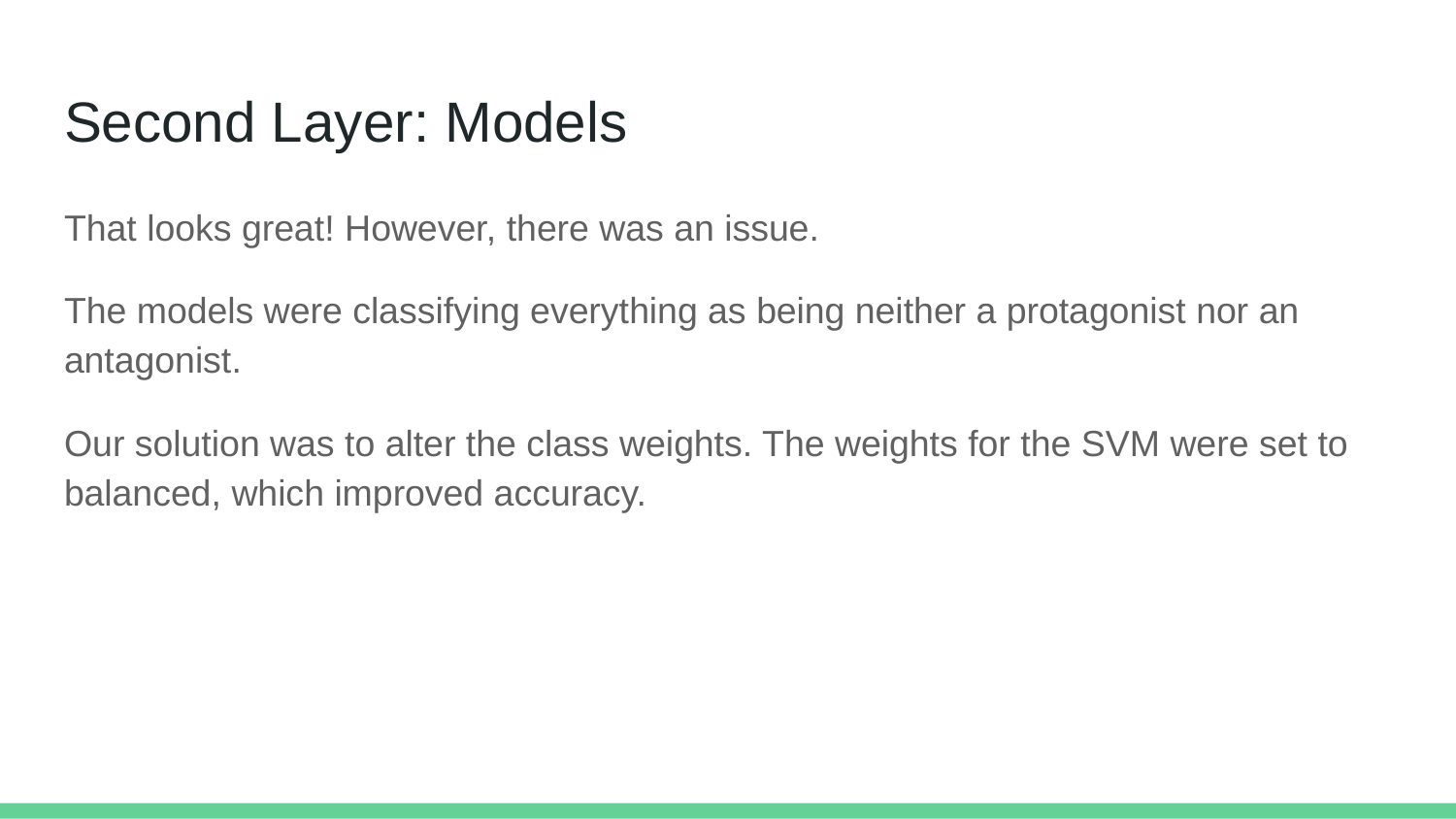

# Second Layer: Models

That looks great! However, there was an issue.
The models were classifying everything as being neither a protagonist nor an antagonist.
Our solution was to alter the class weights. The weights for the SVM were set to balanced, which improved accuracy.